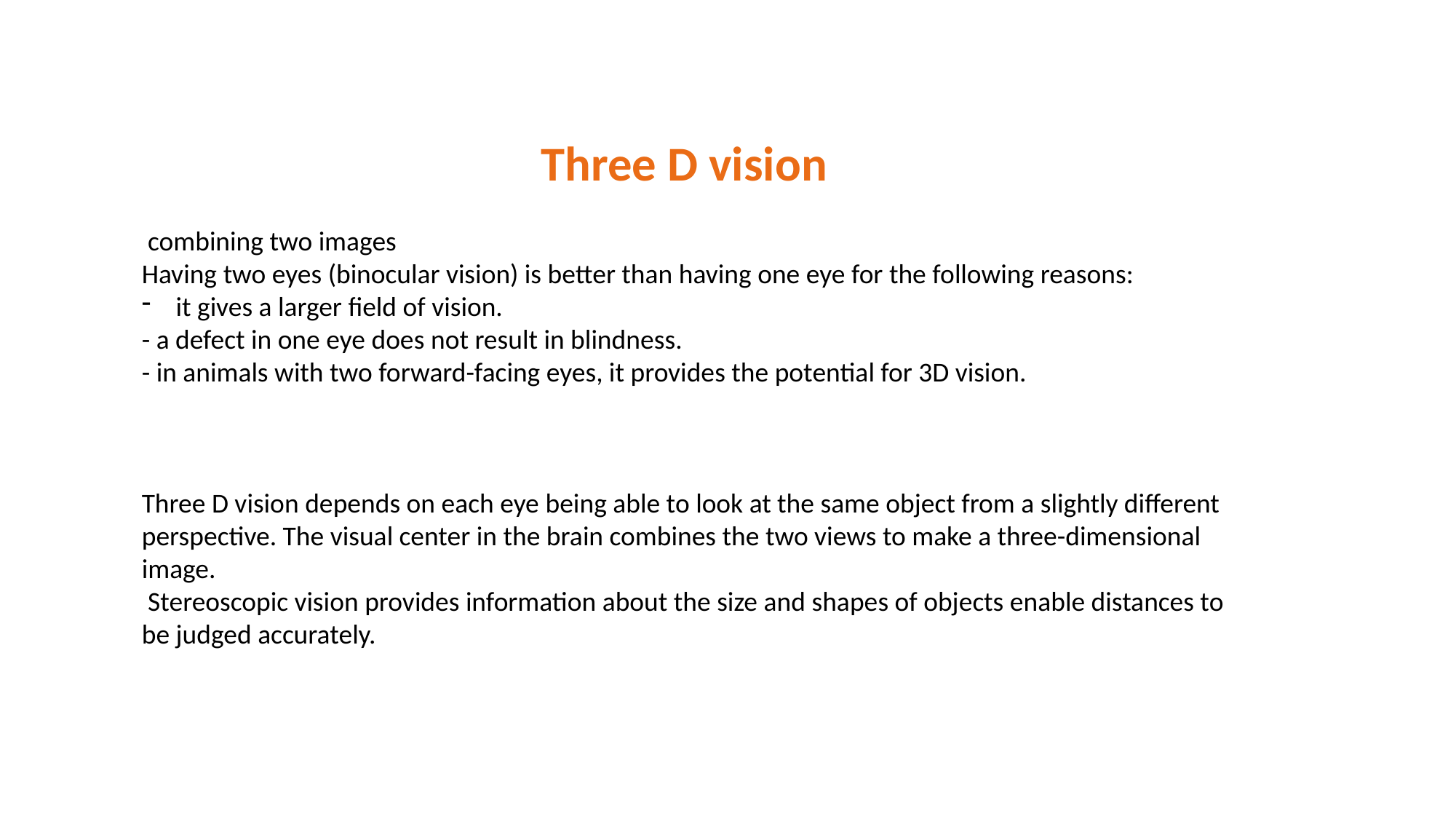

Three D vision

 combining two images
Having two eyes (binocular vision) is better than having one eye for the following reasons:
it gives a larger field of vision.
- a defect in one eye does not result in blindness.
- in animals with two forward-facing eyes, it provides the potential for 3D vision.

Three D vision depends on each eye being able to look at the same object from a slightly different perspective. The visual center in the brain combines the two views to make a three-dimensional image.
 Stereoscopic vision provides information about the size and shapes of objects enable distances to be judged accurately.